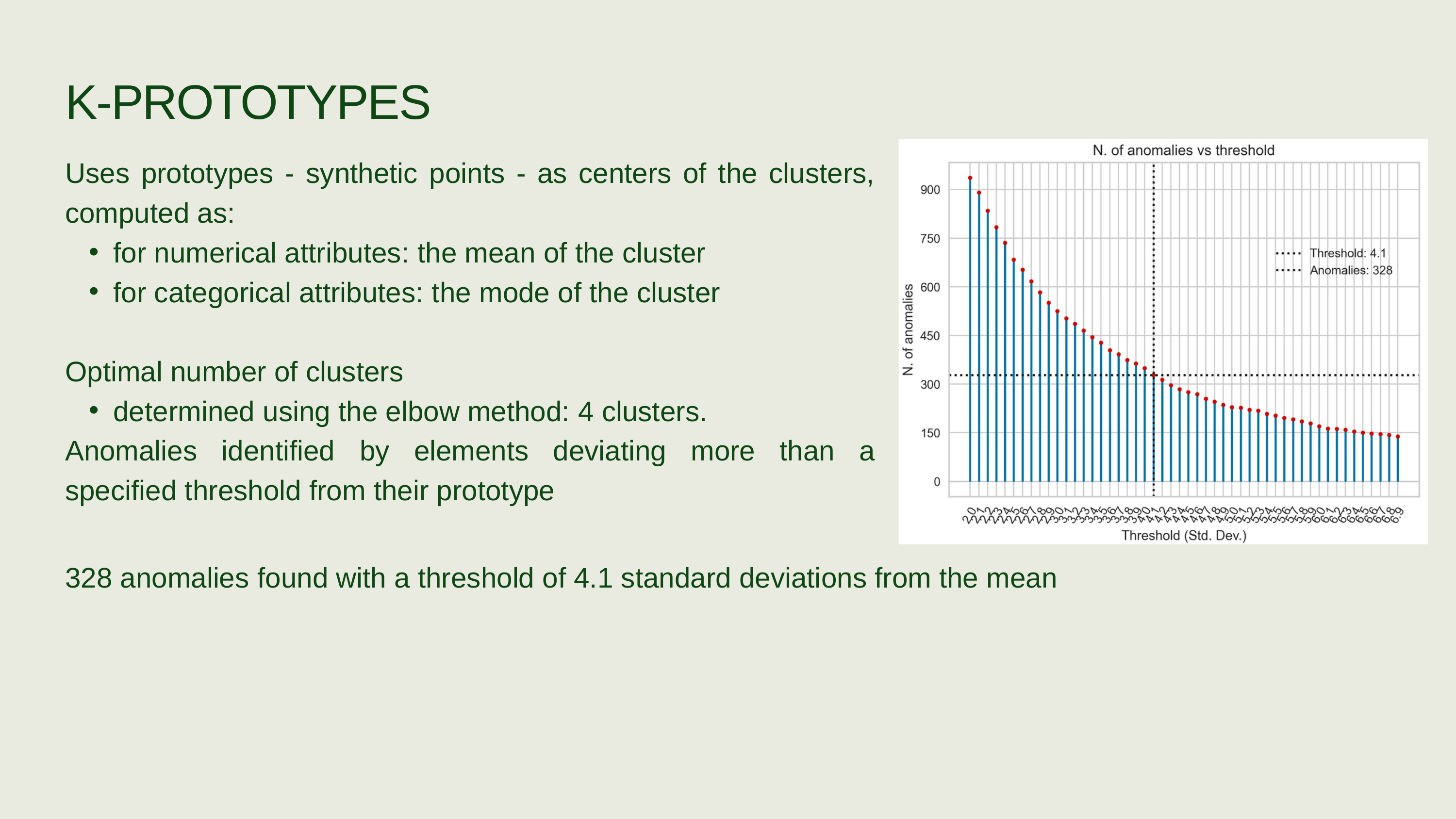

K-PROTOTYPES

Uses prototypes - synthetic points - as centers of the clusters, computed as:
for numerical attributes: the mean of the cluster
for categorical attributes: the mode of the cluster

Optimal number of clusters
determined using the elbow method: 4 clusters.
Anomalies identified by elements deviating more than a specified threshold from their prototype
328 anomalies found with a threshold of 4.1 standard deviations from the mean